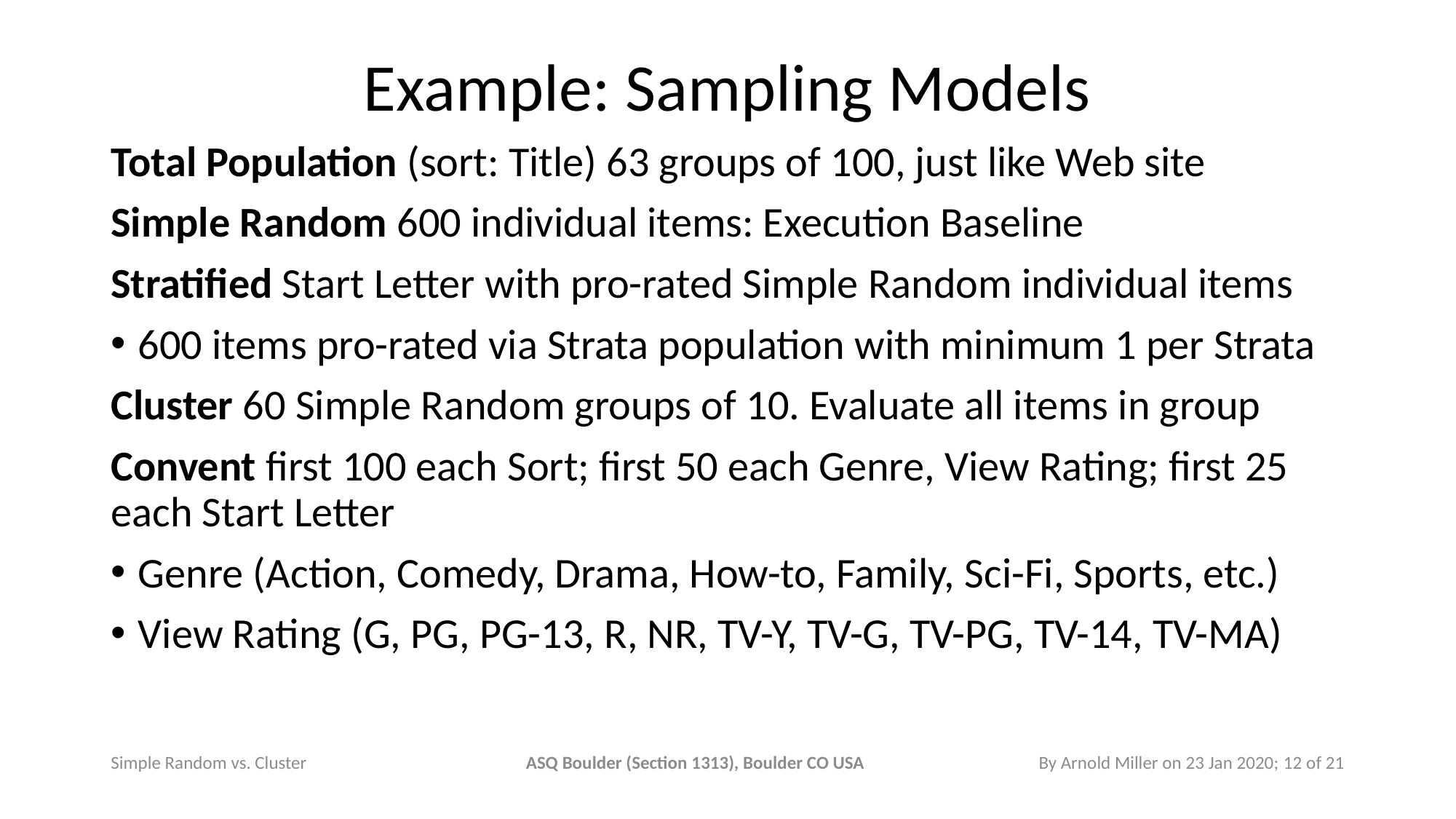

# Example: Sampling Models
Total Population (sort: Title) 63 groups of 100, just like Web site
Simple Random 600 individual items: Execution Baseline
Stratified Start Letter with pro-rated Simple Random individual items
600 items pro-rated via Strata population with minimum 1 per Strata
Cluster 60 Simple Random groups of 10. Evaluate all items in group
Convent first 100 each Sort; first 50 each Genre, View Rating; first 25 each Start Letter
Genre (Action, Comedy, Drama, How-to, Family, Sci-Fi, Sports, etc.)
View Rating (G, PG, PG-13, R, NR, TV-Y, TV-G, TV-PG, TV-14, TV-MA)

By Arnold Miller on 23 Jan 2020; 12 of 21
ASQ Boulder (Section 1313), Boulder CO USA
Simple Random vs. Cluster